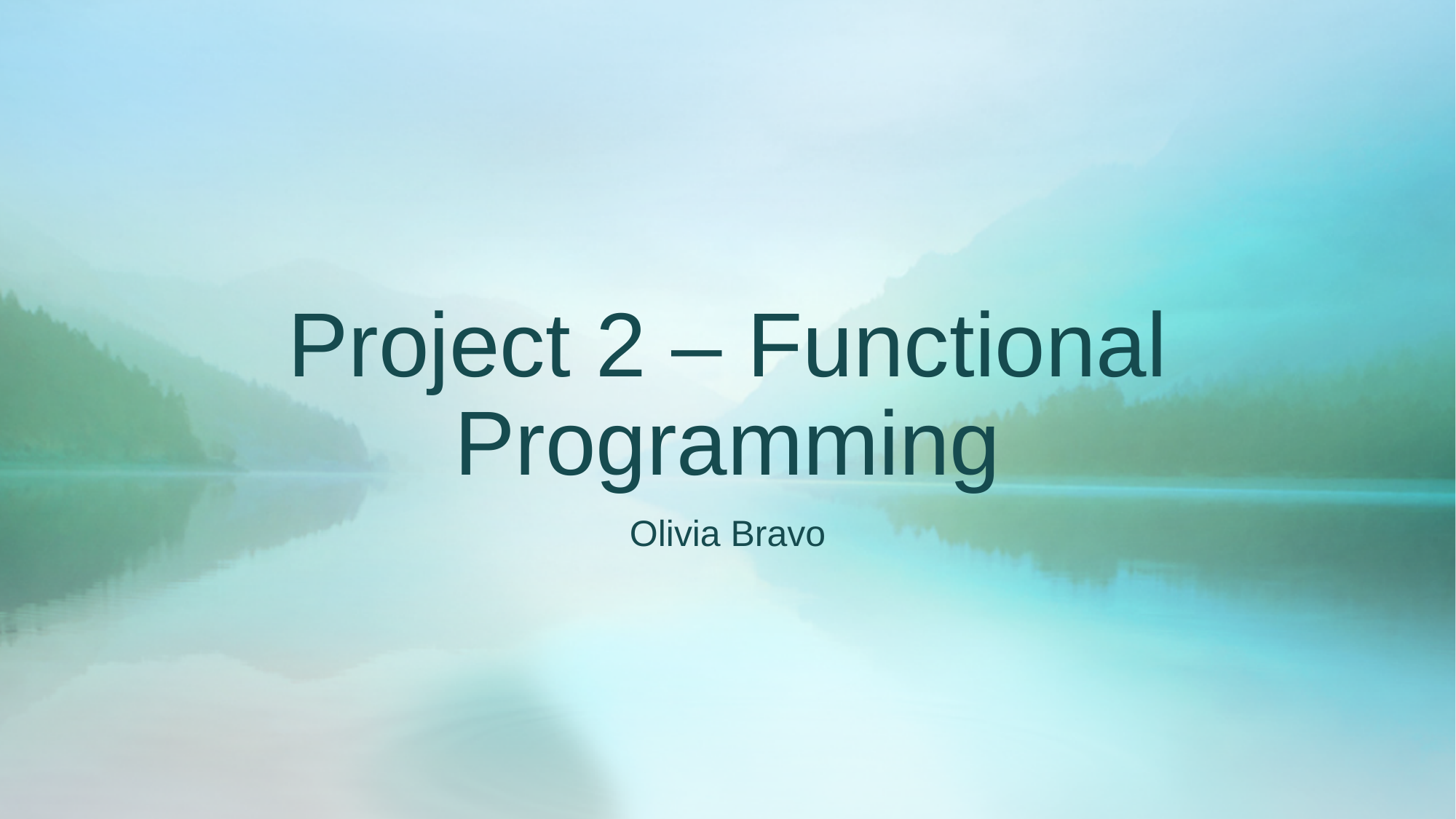

# Project 2 – Functional Programming
Olivia Bravo